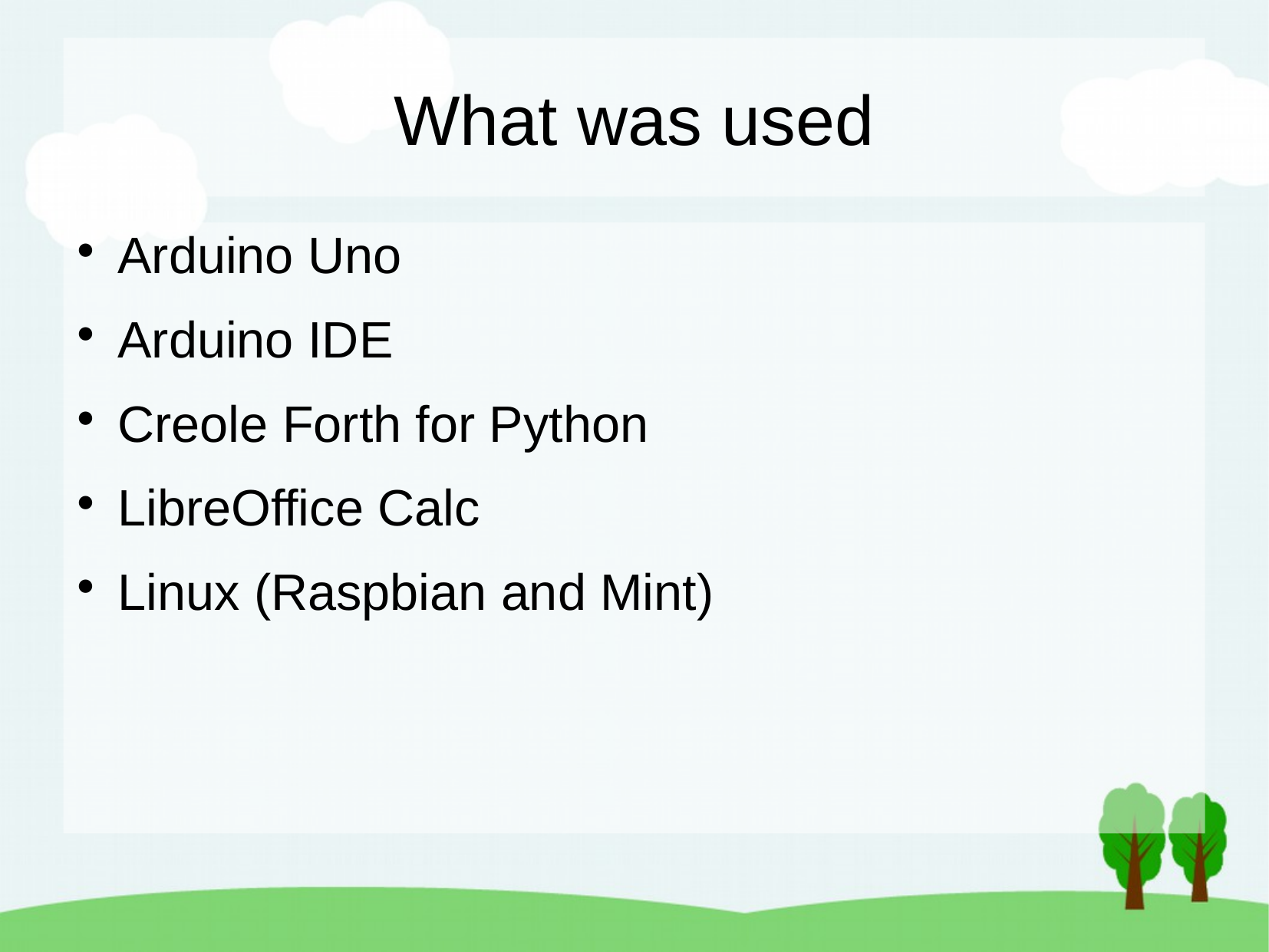

What was used
Arduino Uno
Arduino IDE
Creole Forth for Python
LibreOffice Calc
Linux (Raspbian and Mint)